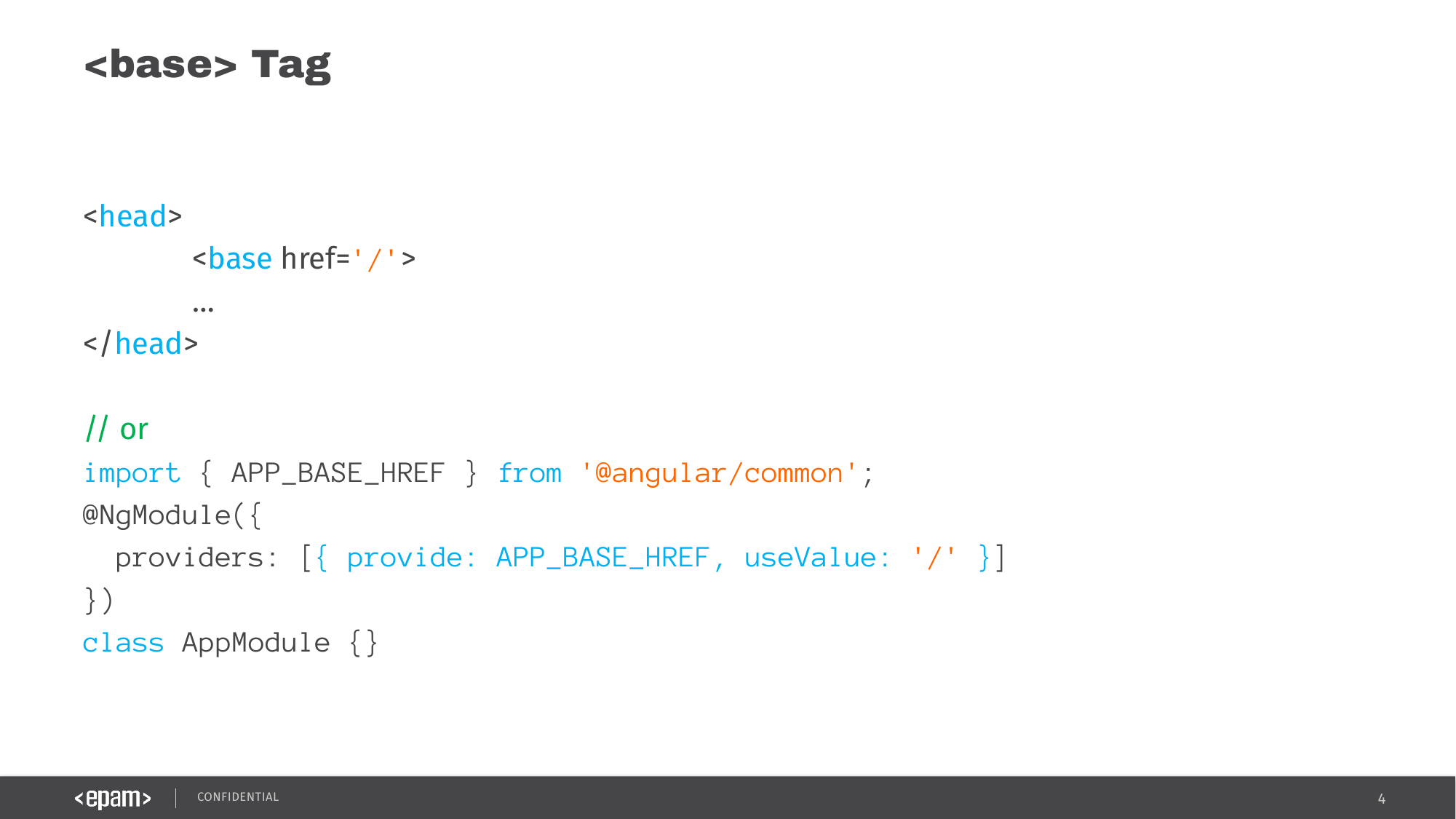

# <base> Tag
<head>
	<base href='/'>
	…
</head>

// or
import { APP_BASE_HREF } from '@angular/common';
@NgModule({
  providers: [{ provide: APP_BASE_HREF, useValue: '/' }]
})
class AppModule {}